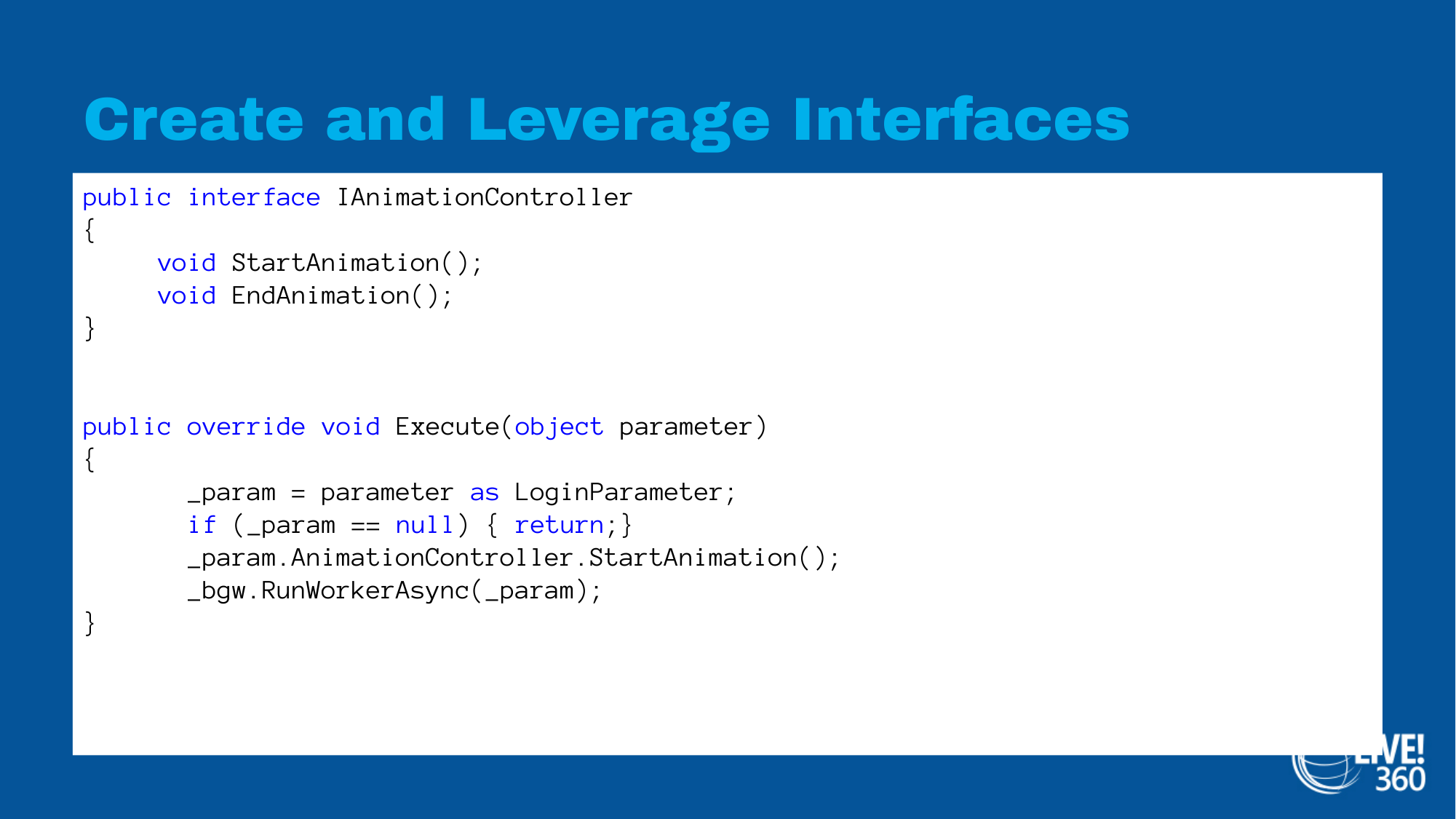

# Create and Leverage Interfaces
public interface IAnimationController
{
     void StartAnimation();
     void EndAnimation();
}
public override void Execute(object parameter)
{
       _param = parameter as LoginParameter;
       if (_param == null) { return;}
       _param.AnimationController.StartAnimation();
       _bgw.RunWorkerAsync(_param);
}